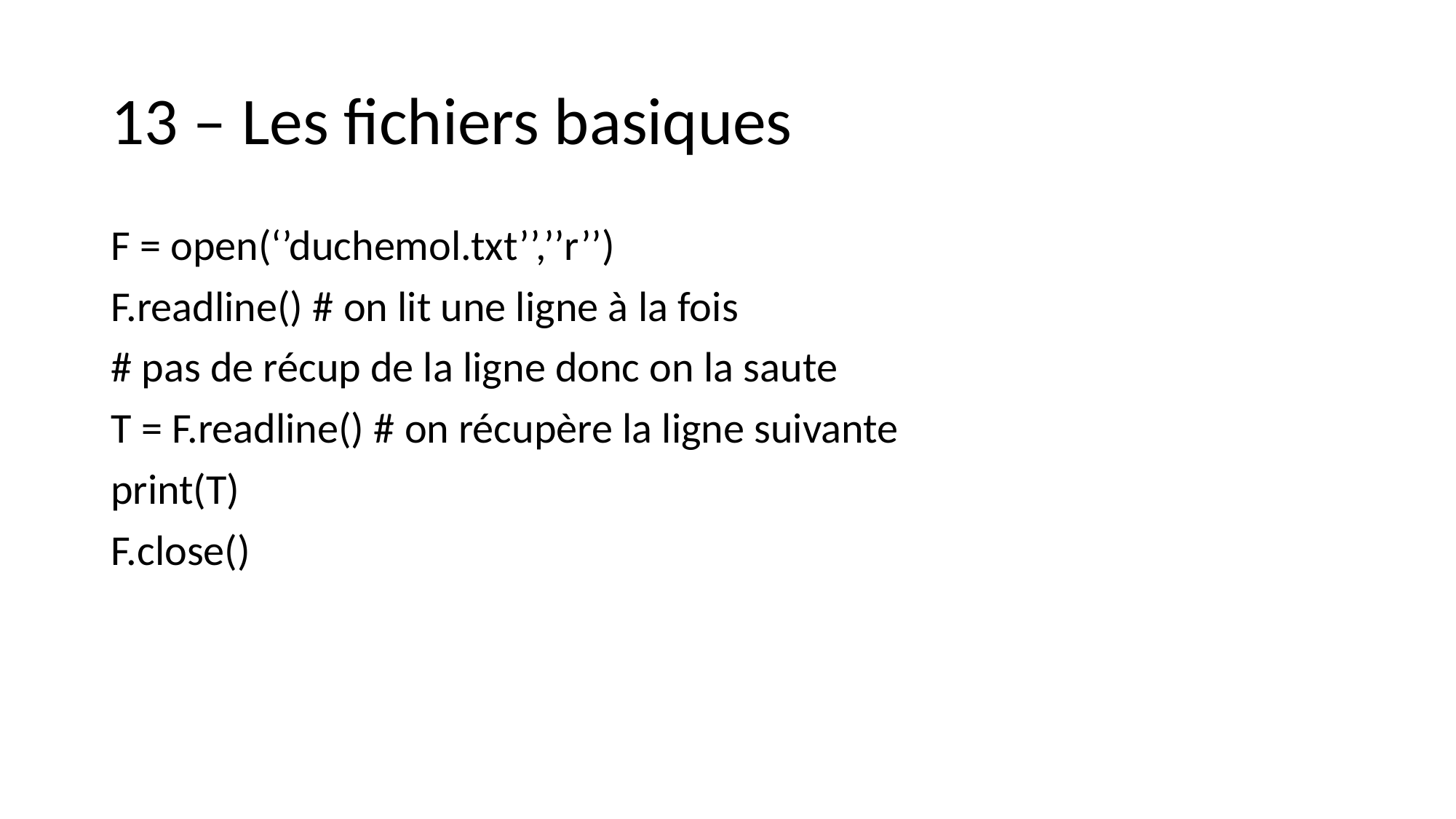

# 13 – Les fichiers basiques
F = open(‘’duchemol.txt’’,’’r’’)
F.readline() # on lit une ligne à la fois
# pas de récup de la ligne donc on la saute
T = F.readline() # on récupère la ligne suivante
print(T)
F.close()